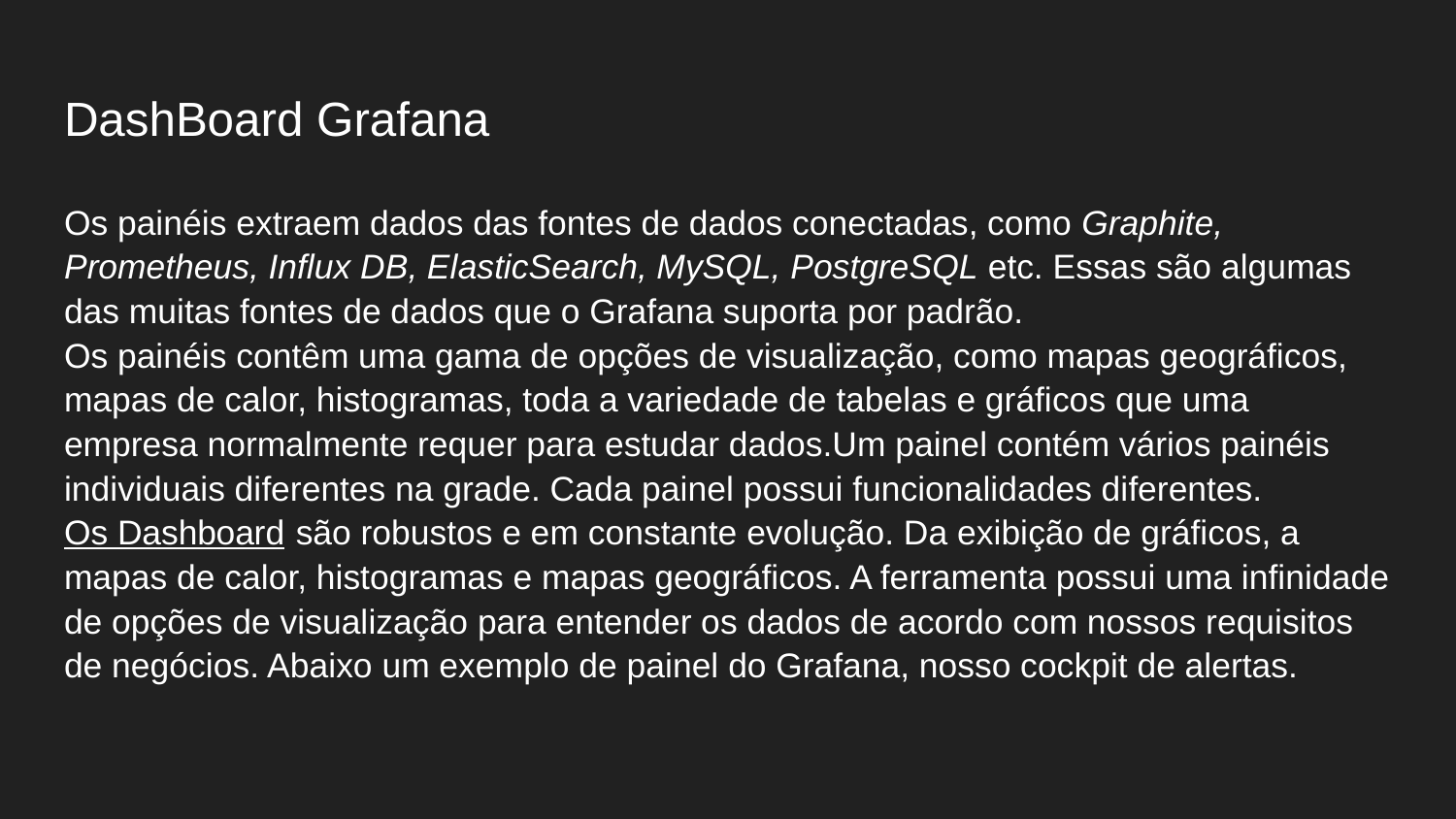

# DashBoard Grafana
Os painéis extraem dados das fontes de dados conectadas, como Graphite, Prometheus, Influx DB, ElasticSearch, MySQL, PostgreSQL etc. Essas são algumas das muitas fontes de dados que o Grafana suporta por padrão.
Os painéis contêm uma gama de opções de visualização, como mapas geográficos, mapas de calor, histogramas, toda a variedade de tabelas e gráficos que uma empresa normalmente requer para estudar dados.Um painel contém vários painéis individuais diferentes na grade. Cada painel possui funcionalidades diferentes.
Os Dashboard são robustos e em constante evolução. Da exibição de gráficos, a mapas de calor, histogramas e mapas geográficos. A ferramenta possui uma infinidade de opções de visualização para entender os dados de acordo com nossos requisitos de negócios. Abaixo um exemplo de painel do Grafana, nosso cockpit de alertas.